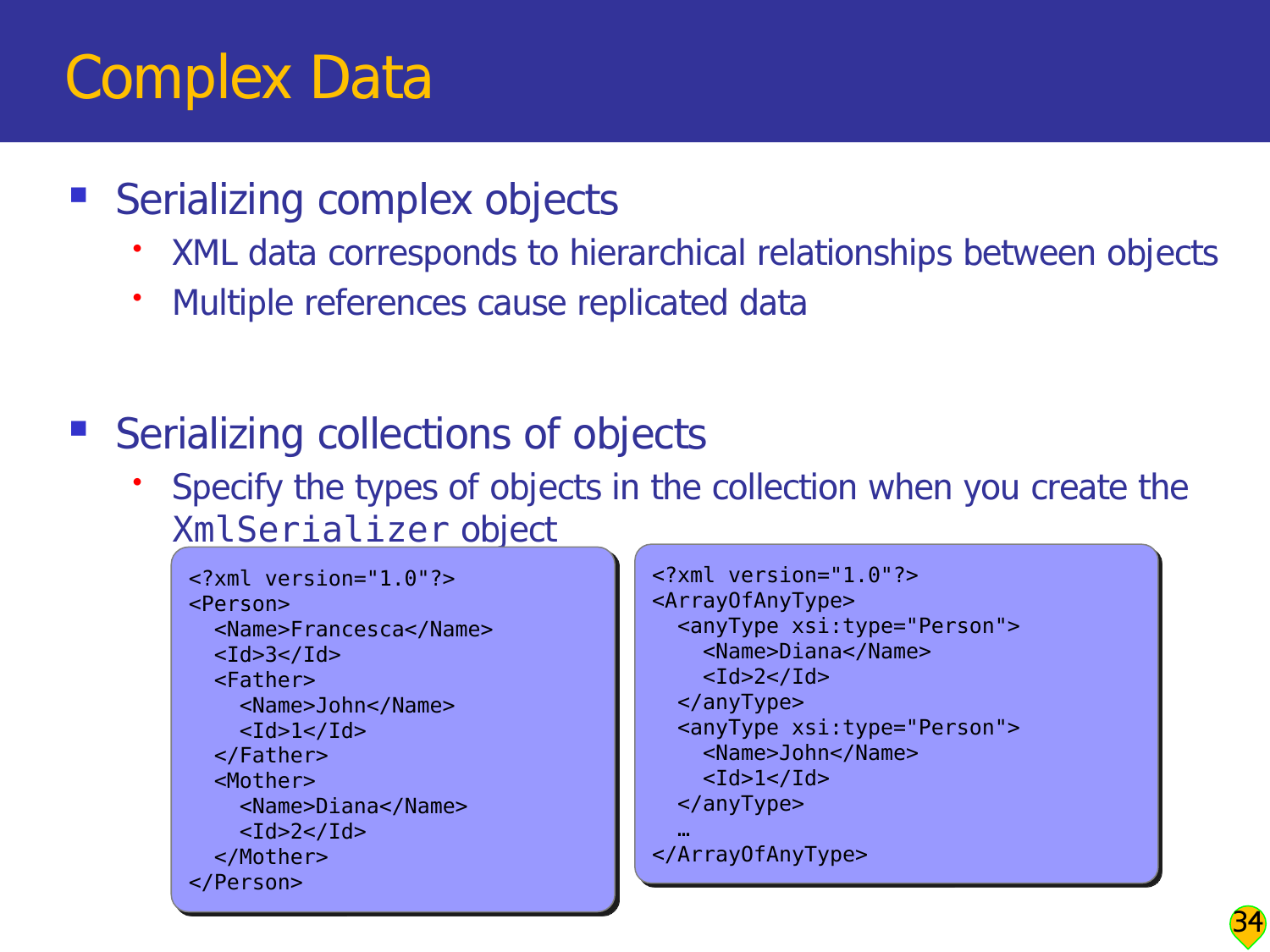

# Complex Data
Serializing complex objects
XML data corresponds to hierarchical relationships between objects
Multiple references cause replicated data

Serializing collections of objects
Specify the types of objects in the collection when you create the XmlSerializer object

<?xml version="1.0"?>
<ArrayOfAnyType>
  <anyType xsi:type="Person">
    <Name>Diana</Name>
    <Id>2</Id>
  </anyType>
  <anyType xsi:type="Person">
    <Name>John</Name>
    <Id>1</Id>
  </anyType>
  …
</ArrayOfAnyType>
<?xml version="1.0"?>
<Person>
  <Name>Francesca</Name>
  <Id>3</Id>
  <Father>
    <Name>John</Name>
    <Id>1</Id>
  </Father>
  <Mother>
    <Name>Diana</Name>
    <Id>2</Id>
  </Mother>
</Person>
34